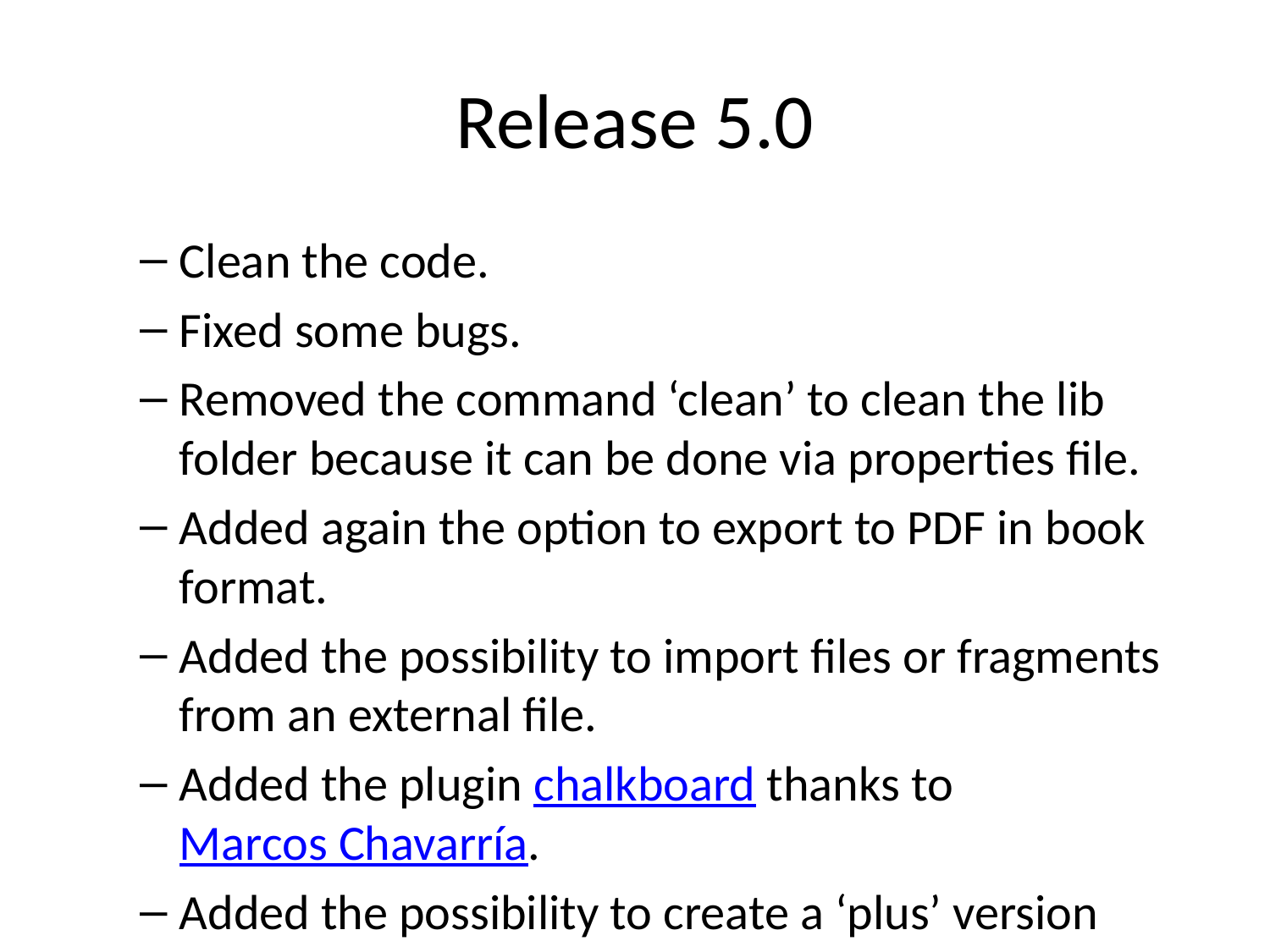

# Release 5.0
Clean the code.
Fixed some bugs.
Removed the command ‘clean’ to clean the lib folder because it can be done via properties file.
Added again the option to export to PDF in book format.
Added the possibility to import files or fragments from an external file.
Added the plugin chalkboard thanks to Marcos Chavarría.
Added the possibility to create a ‘plus’ version with extra information in slides and books.